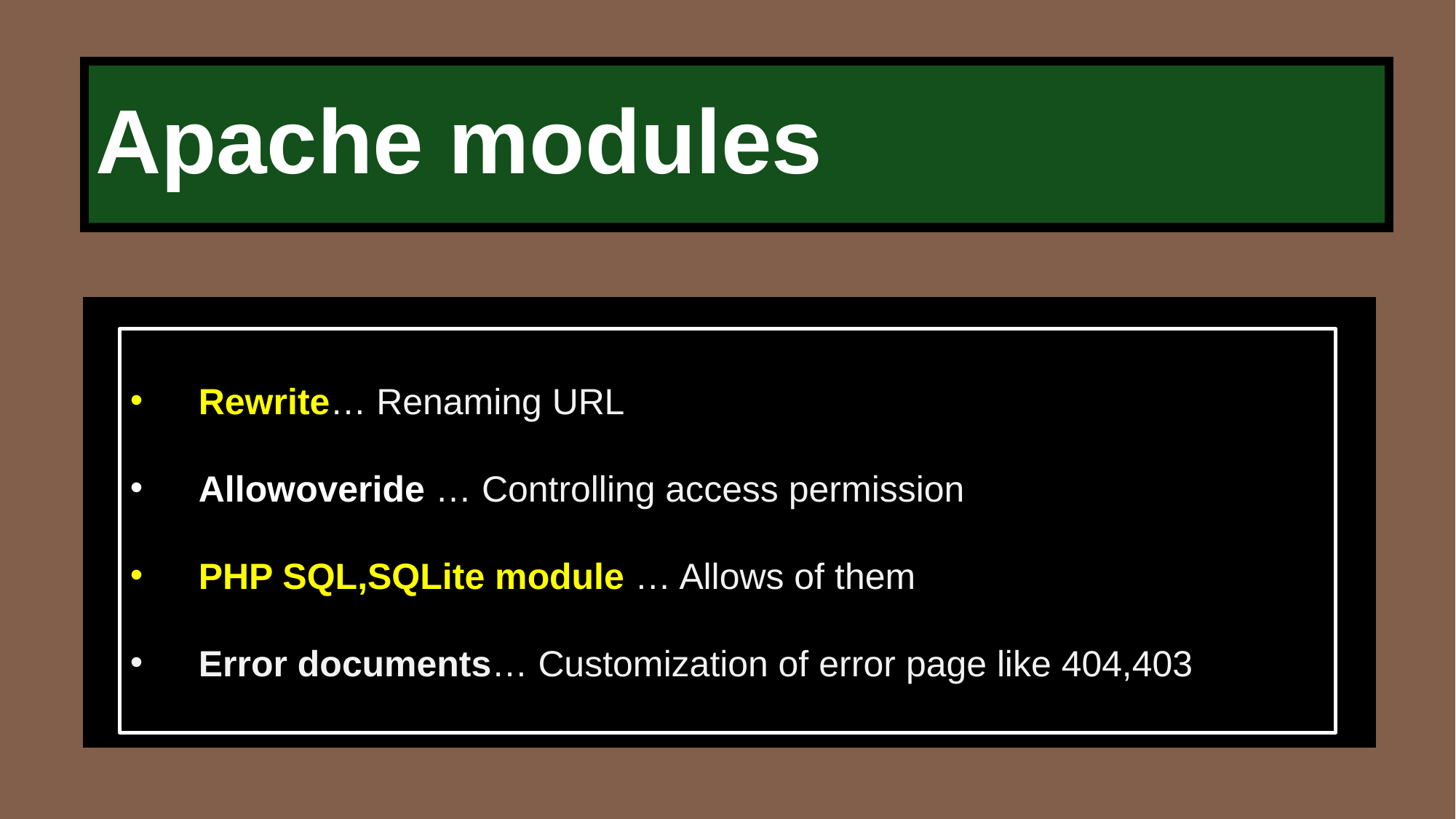

# Apache modules

Rewrite… Renaming URL
Allowoveride … Controlling access permission
PHP SQL,SQLite module … Allows of them
Error documents… Customization of error page like 404,403